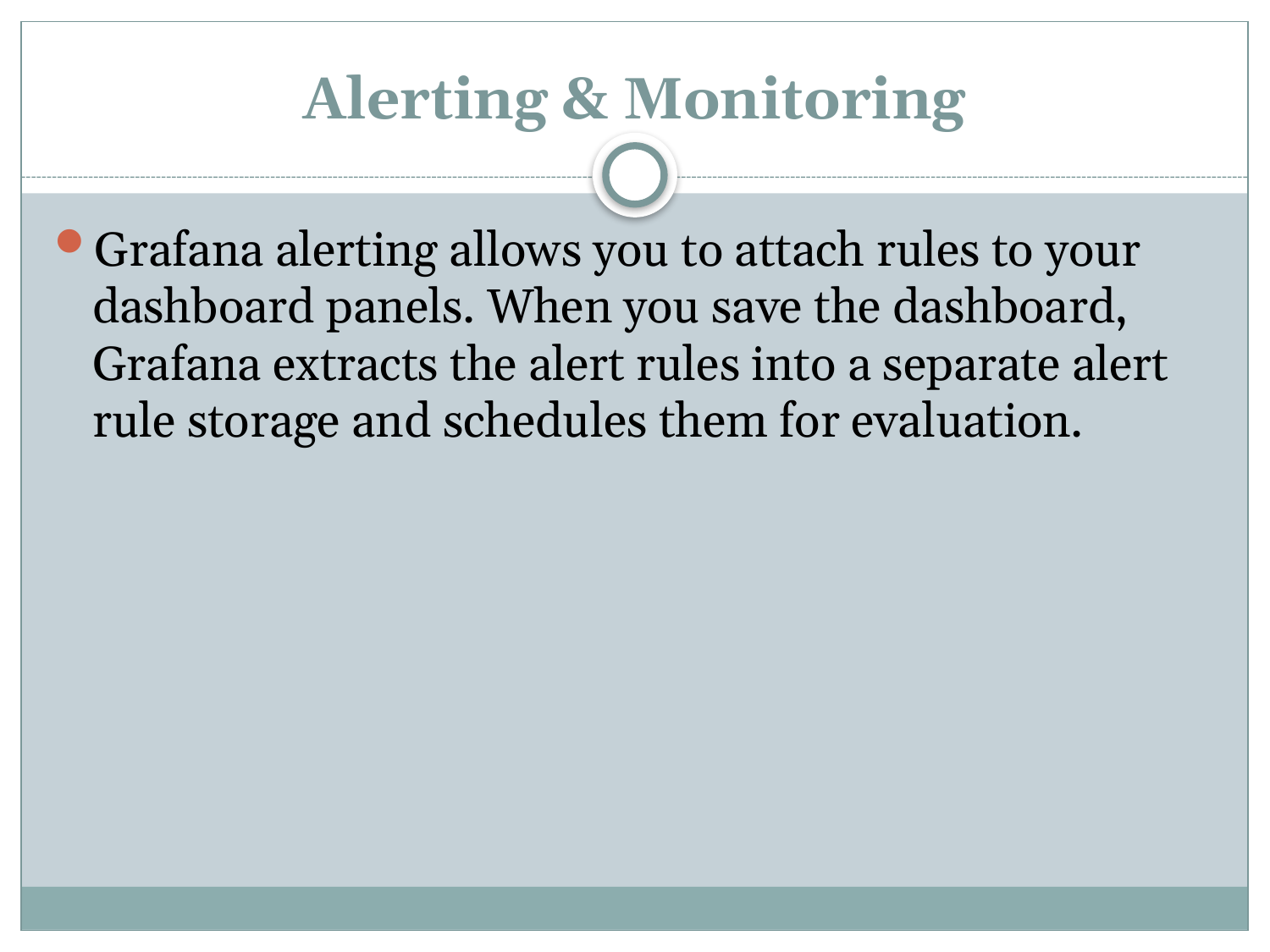

# Alerting & Monitoring
Grafana alerting allows you to attach rules to your dashboard panels. When you save the dashboard, Grafana extracts the alert rules into a separate alert rule storage and schedules them for evaluation.